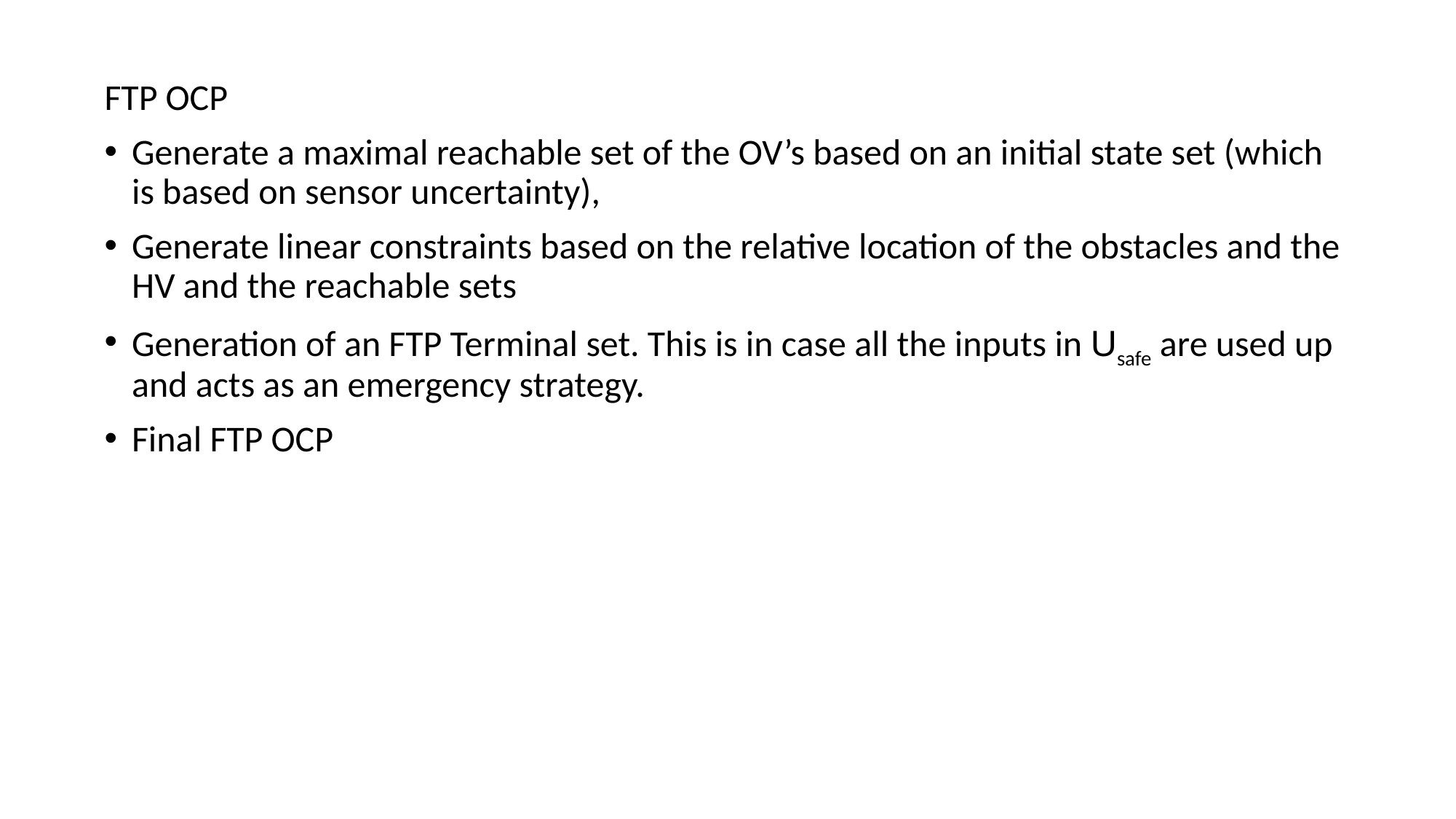

FTP OCP
Generate a maximal reachable set of the OV’s based on an initial state set (which is based on sensor uncertainty),
Generate linear constraints based on the relative location of the obstacles and the HV and the reachable sets
Generation of an FTP Terminal set. This is in case all the inputs in Usafe are used up and acts as an emergency strategy.
Final FTP OCP